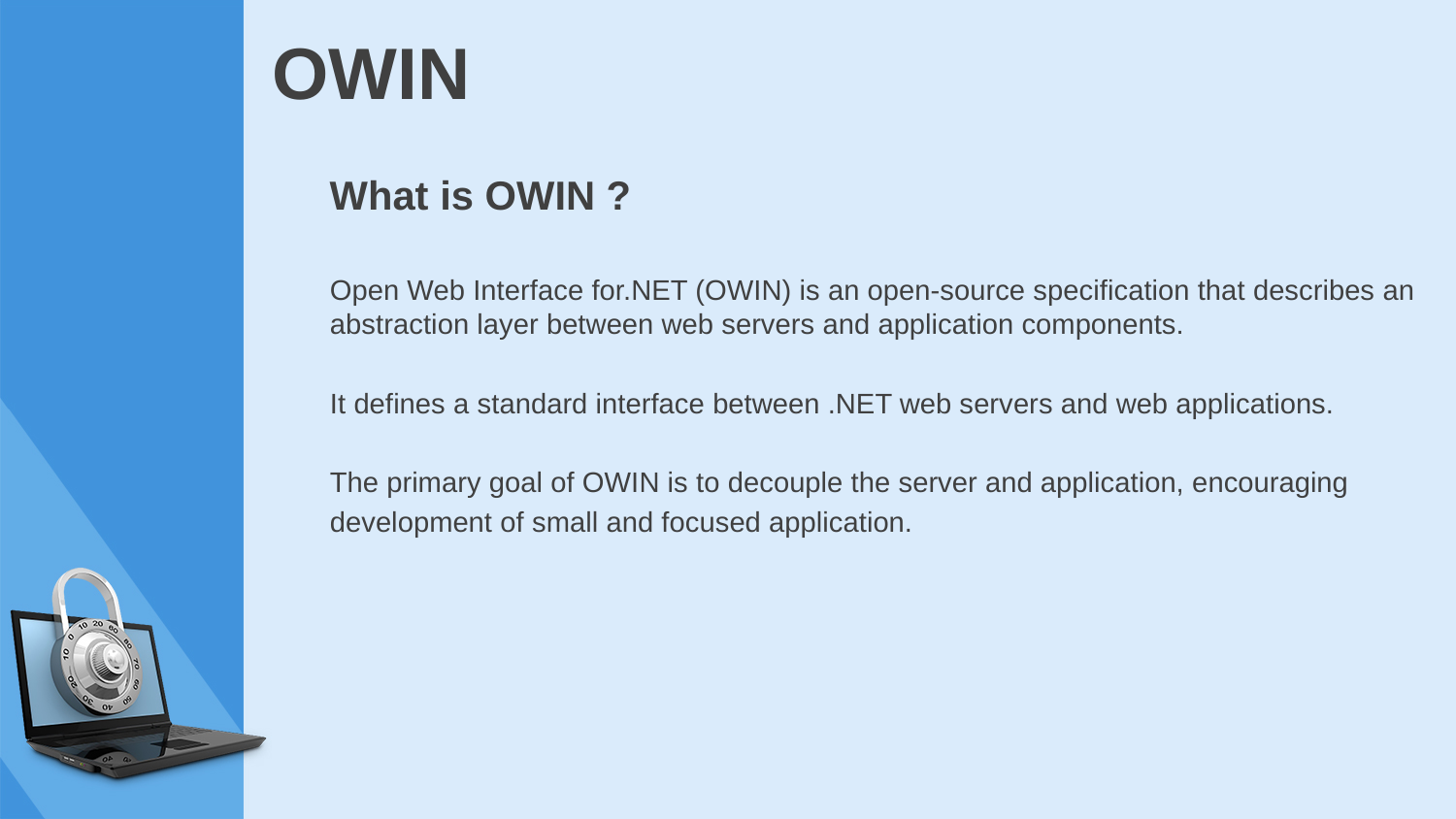

# OWIN
What is OWIN ?
Open Web Interface for.NET (OWIN) is an open-source specification that describes an abstraction layer between web servers and application components.

It defines a standard interface between .NET web servers and web applications.

The primary goal of OWIN is to decouple the server and application, encouraging
development of small and focused application.